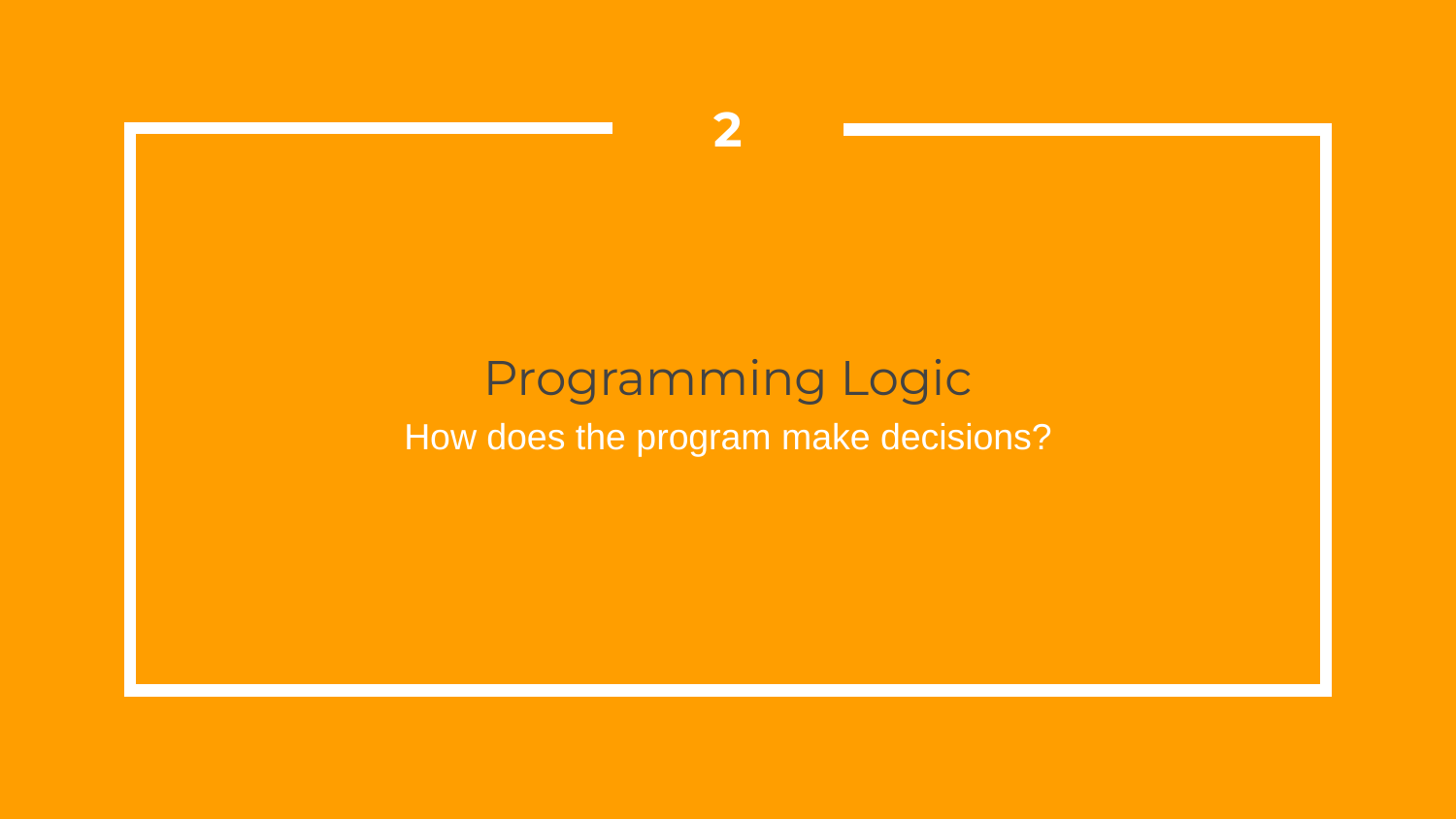

2
# Programming Logic
How does the program make decisions?